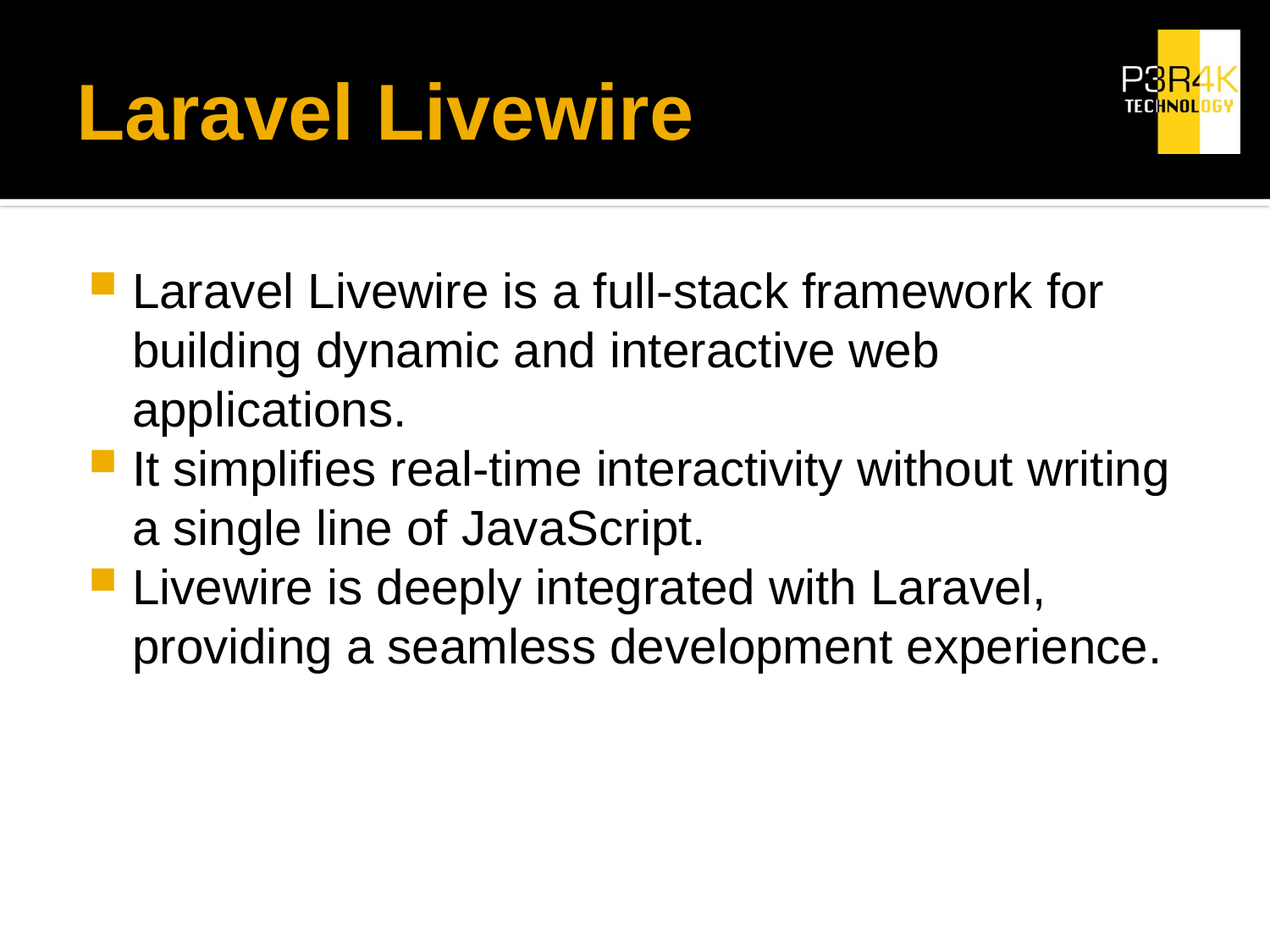

# Laravel Livewire
Laravel Livewire is a full-stack framework for building dynamic and interactive web applications.
It simplifies real-time interactivity without writing a single line of JavaScript.
Livewire is deeply integrated with Laravel, providing a seamless development experience.